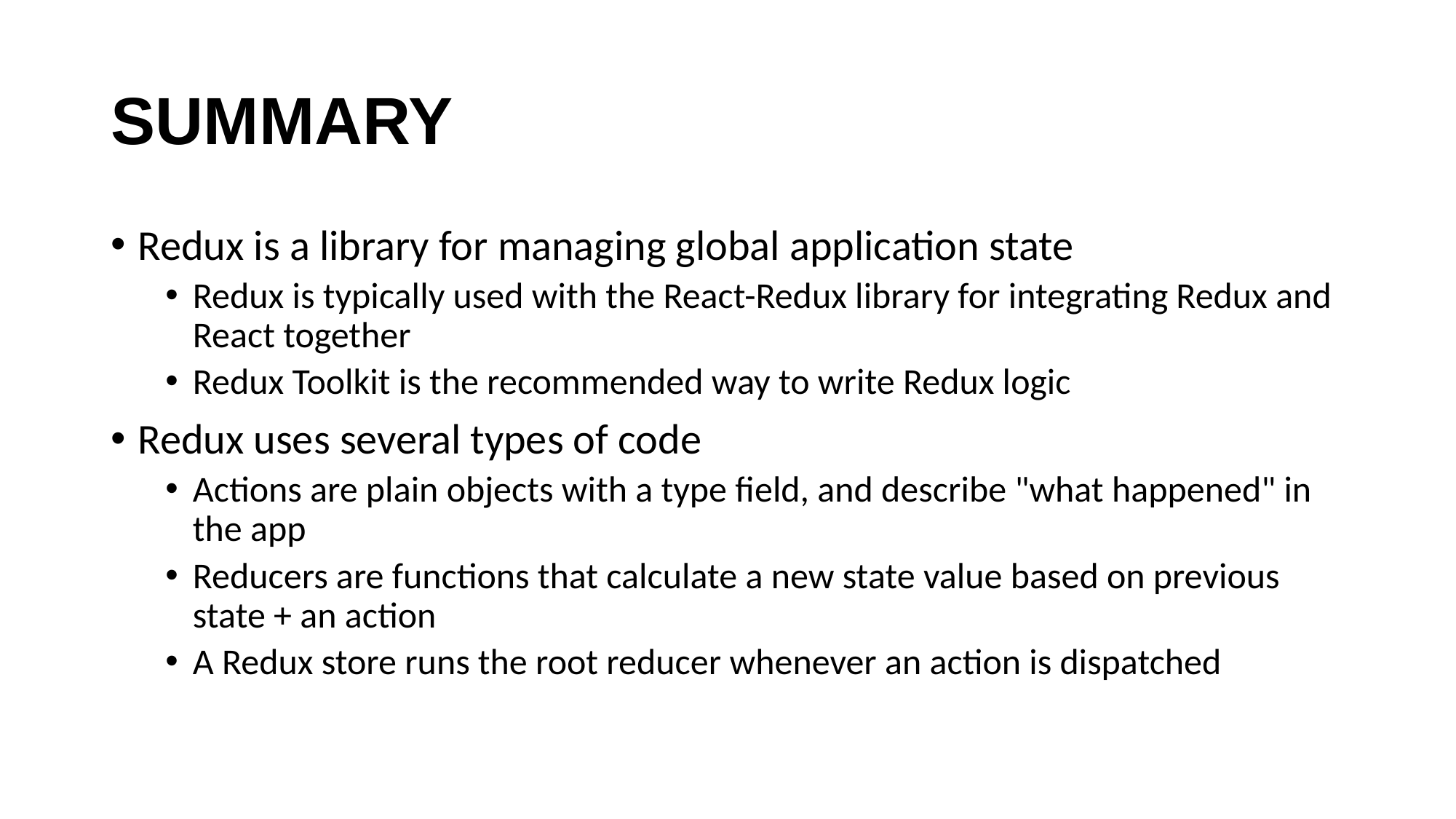

# SUMMARY
Redux is a library for managing global application state
Redux is typically used with the React-Redux library for integrating Redux and React together
Redux Toolkit is the recommended way to write Redux logic
Redux uses several types of code
Actions are plain objects with a type field, and describe "what happened" in the app
Reducers are functions that calculate a new state value based on previous state + an action
A Redux store runs the root reducer whenever an action is dispatched